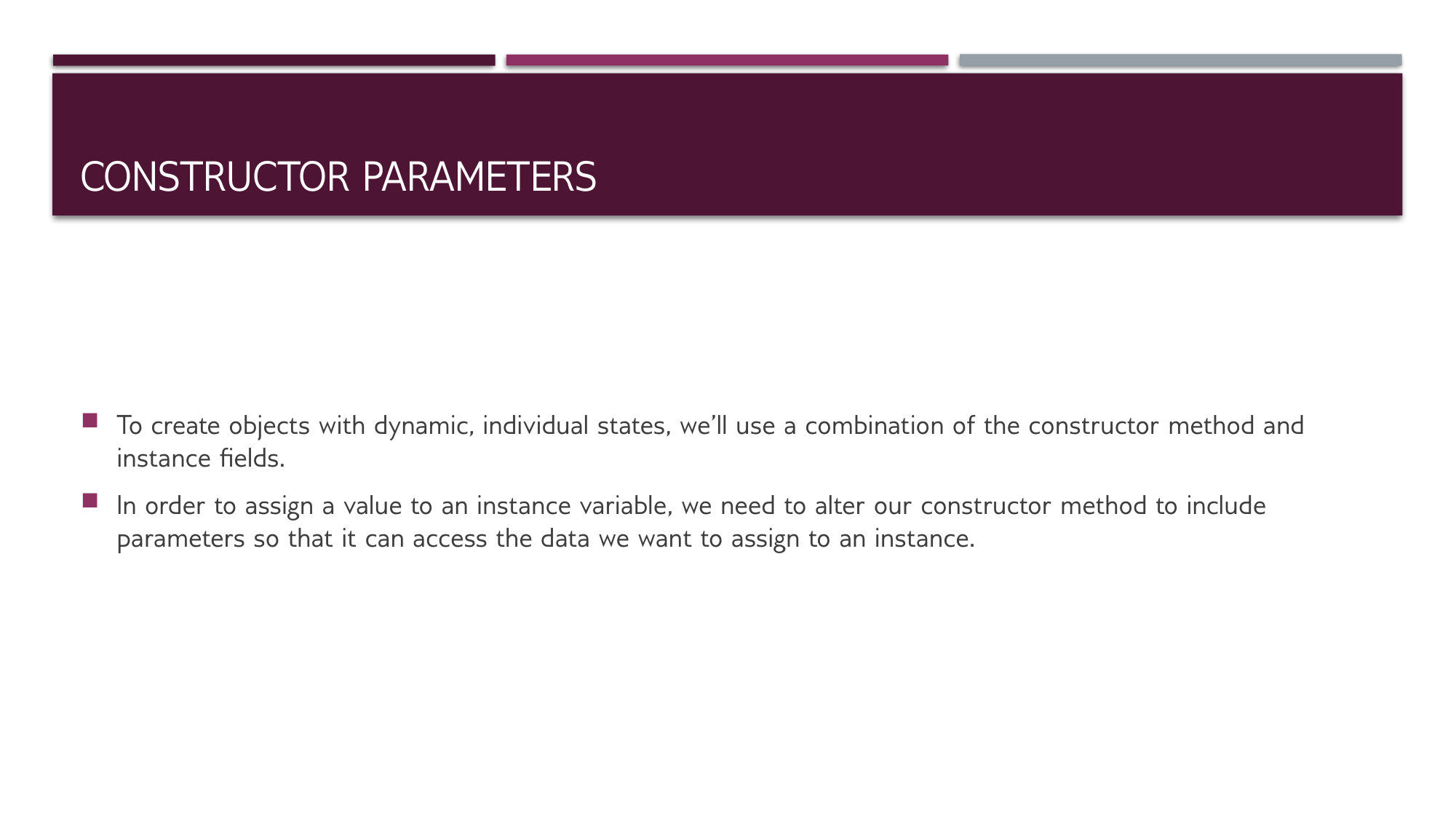

# Constructor parameters
To create objects with dynamic, individual states, we’ll use a combination of the constructor method and instance fields.
In order to assign a value to an instance variable, we need to alter our constructor method to include parameters so that it can access the data we want to assign to an instance.